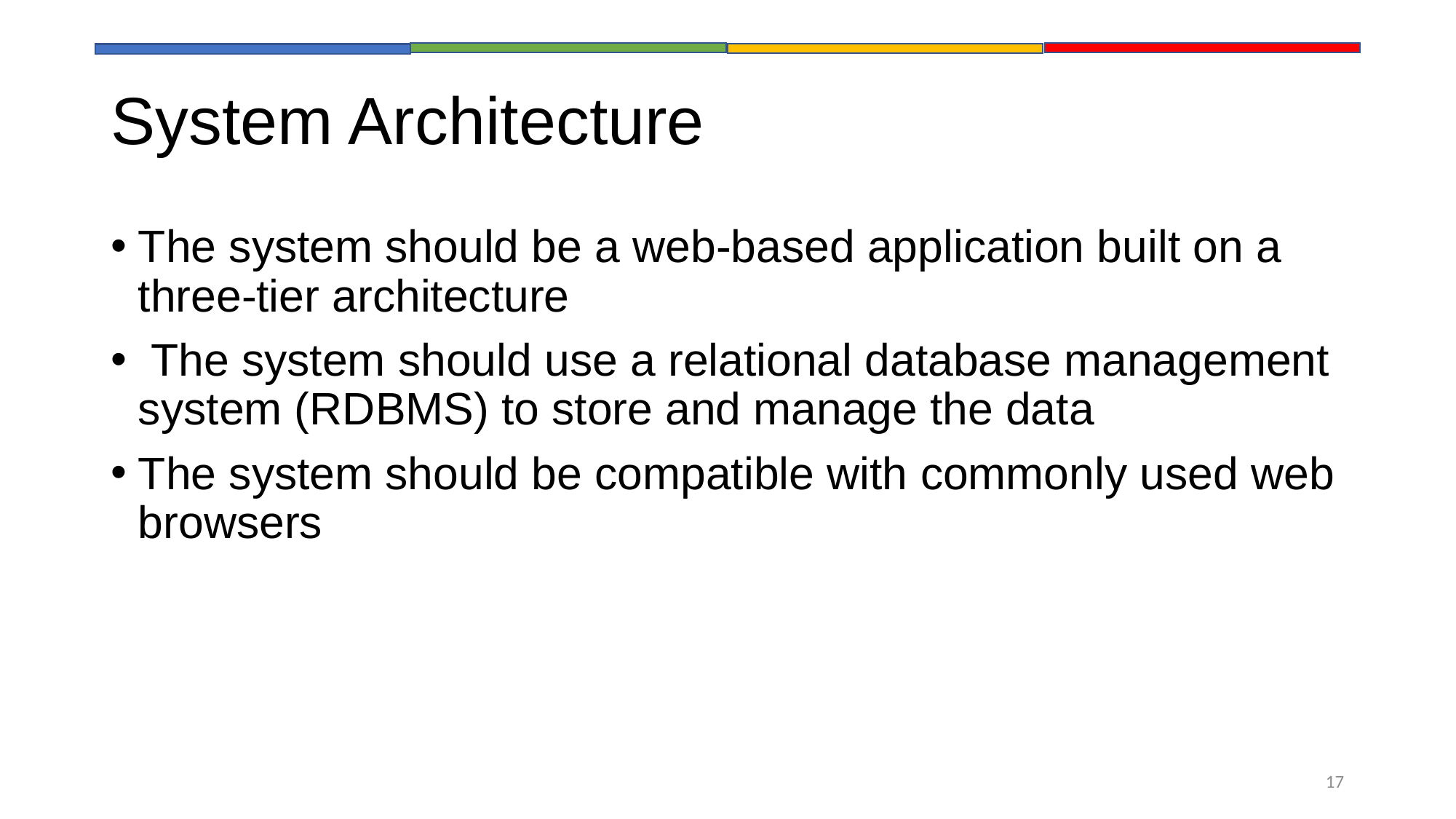

# System Architecture
The system should be a web-based application built on a three-tier architecture
 The system should use a relational database management system (RDBMS) to store and manage the data
The system should be compatible with commonly used web browsers
17